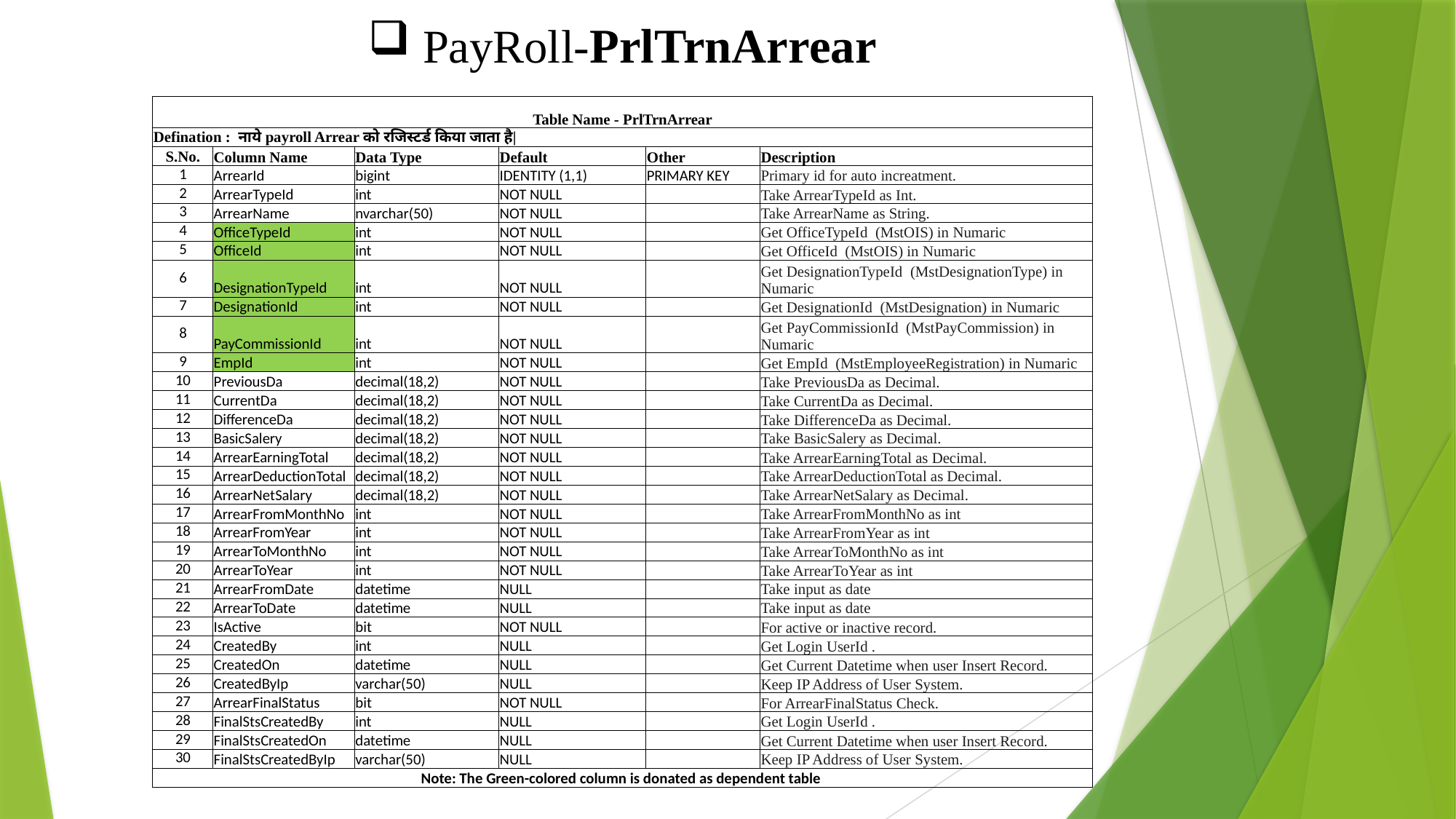

PayRoll-PrlTrnArrear
| Table Name - PrlTrnArrear |  |  |  |  |  |
| --- | --- | --- | --- | --- | --- |
| Defination : नाये payroll Arrear को रजिस्टर्ड किया जाता है| |  |  |  |  |  |
| S.No. | Column Name | Data Type | Default | Other | Description |
| 1 | ArrearId | bigint | IDENTITY (1,1) | PRIMARY KEY | Primary id for auto increatment. |
| 2 | ArrearTypeId | int | NOT NULL |  | Take ArrearTypeId as Int. |
| 3 | ArrearName | nvarchar(50) | NOT NULL |  | Take ArrearName as String. |
| 4 | OfficeTypeId | int | NOT NULL |  | Get OfficeTypeId (MstOIS) in Numaric |
| 5 | OfficeId | int | NOT NULL |  | Get OfficeId (MstOIS) in Numaric |
| 6 | DesignationTypeId | int | NOT NULL |  | Get DesignationTypeId (MstDesignationType) in Numaric |
| 7 | DesignationId | int | NOT NULL |  | Get DesignationId (MstDesignation) in Numaric |
| 8 | PayCommissionId | int | NOT NULL |  | Get PayCommissionId (MstPayCommission) in Numaric |
| 9 | EmpId | int | NOT NULL |  | Get EmpId (MstEmployeeRegistration) in Numaric |
| 10 | PreviousDa | decimal(18,2) | NOT NULL |  | Take PreviousDa as Decimal. |
| 11 | CurrentDa | decimal(18,2) | NOT NULL |  | Take CurrentDa as Decimal. |
| 12 | DifferenceDa | decimal(18,2) | NOT NULL |  | Take DifferenceDa as Decimal. |
| 13 | BasicSalery | decimal(18,2) | NOT NULL |  | Take BasicSalery as Decimal. |
| 14 | ArrearEarningTotal | decimal(18,2) | NOT NULL |  | Take ArrearEarningTotal as Decimal. |
| 15 | ArrearDeductionTotal | decimal(18,2) | NOT NULL |  | Take ArrearDeductionTotal as Decimal. |
| 16 | ArrearNetSalary | decimal(18,2) | NOT NULL |  | Take ArrearNetSalary as Decimal. |
| 17 | ArrearFromMonthNo | int | NOT NULL |  | Take ArrearFromMonthNo as int |
| 18 | ArrearFromYear | int | NOT NULL |  | Take ArrearFromYear as int |
| 19 | ArrearToMonthNo | int | NOT NULL |  | Take ArrearToMonthNo as int |
| 20 | ArrearToYear | int | NOT NULL |  | Take ArrearToYear as int |
| 21 | ArrearFromDate | datetime | NULL |  | Take input as date |
| 22 | ArrearToDate | datetime | NULL |  | Take input as date |
| 23 | IsActive | bit | NOT NULL |  | For active or inactive record. |
| 24 | CreatedBy | int | NULL |  | Get Login UserId . |
| 25 | CreatedOn | datetime | NULL |  | Get Current Datetime when user Insert Record. |
| 26 | CreatedByIp | varchar(50) | NULL |  | Keep IP Address of User System. |
| 27 | ArrearFinalStatus | bit | NOT NULL |  | For ArrearFinalStatus Check. |
| 28 | FinalStsCreatedBy | int | NULL |  | Get Login UserId . |
| 29 | FinalStsCreatedOn | datetime | NULL |  | Get Current Datetime when user Insert Record. |
| 30 | FinalStsCreatedByIp | varchar(50) | NULL |  | Keep IP Address of User System. |
| Note: The Green-colored column is donated as dependent table |  |  |  |  |  |